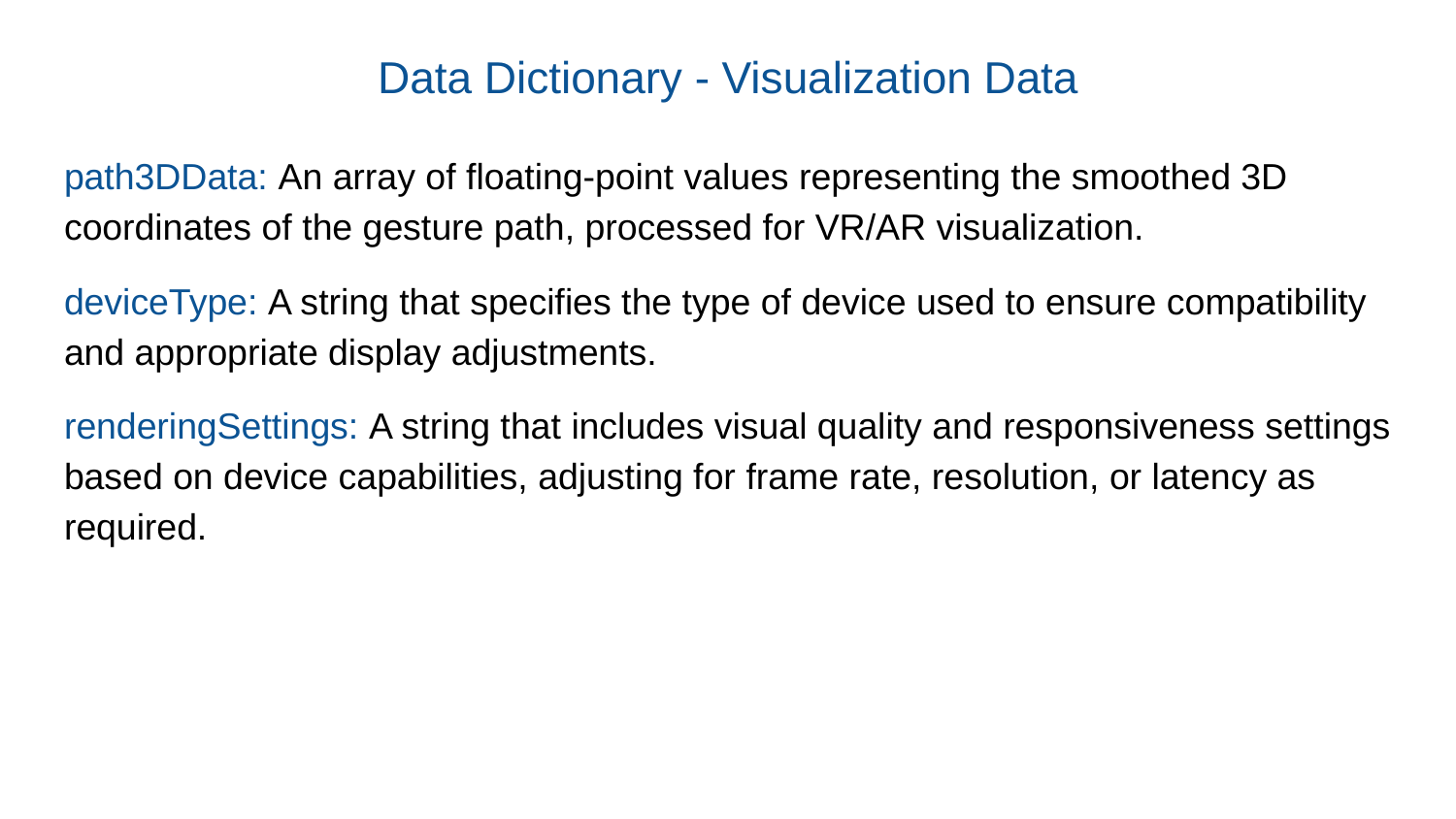

# Data Dictionary - Visualization Data
path3DData: An array of floating-point values representing the smoothed 3D coordinates of the gesture path, processed for VR/AR visualization.
deviceType: A string that specifies the type of device used to ensure compatibility and appropriate display adjustments.
renderingSettings: A string that includes visual quality and responsiveness settings based on device capabilities, adjusting for frame rate, resolution, or latency as required.